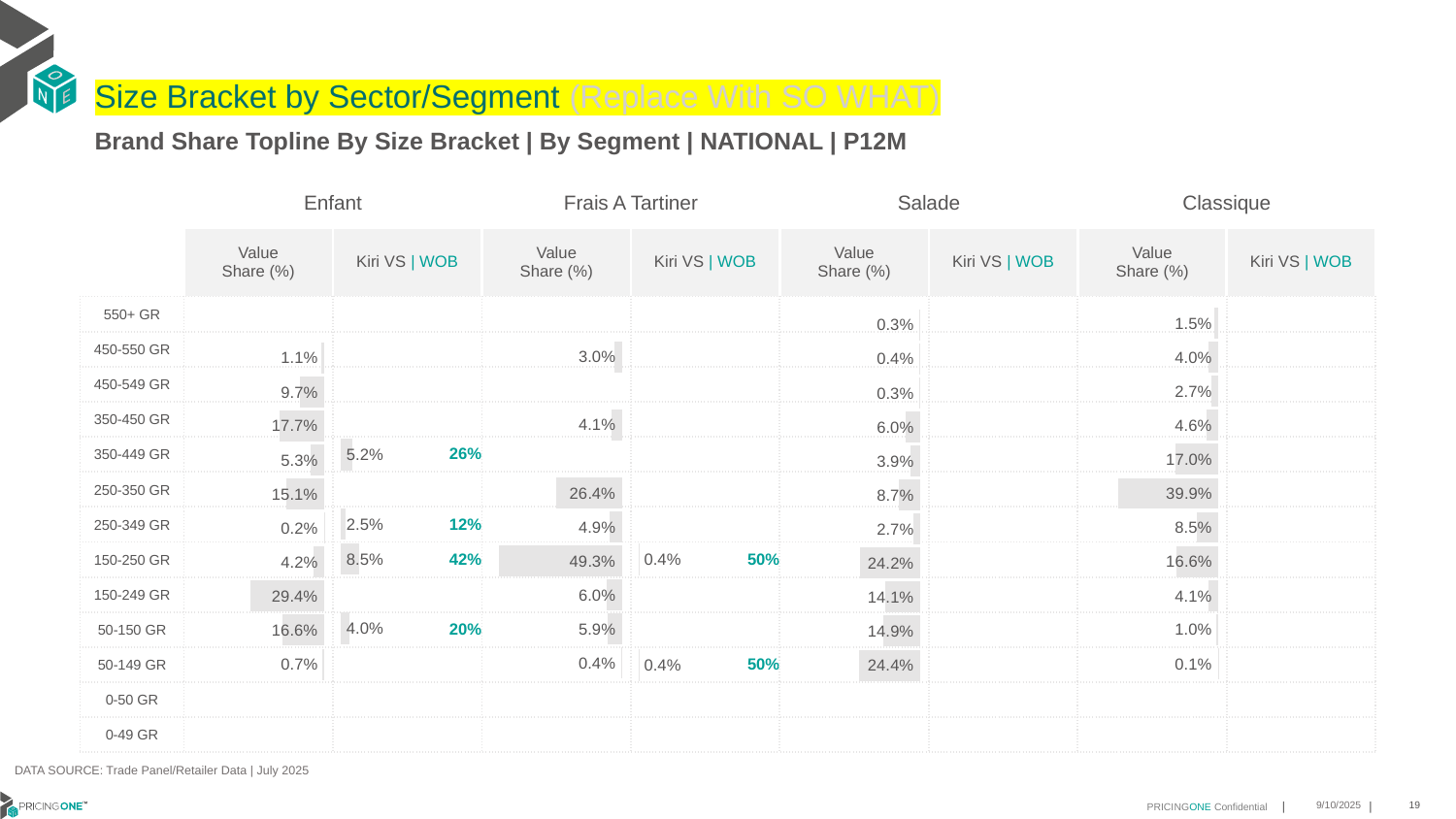

# Size Bracket by Sector/Segment (Replace With SO WHAT)
Brand Share Topline By Size Bracket | By Segment | NATIONAL | P12M
|  | Enfant |  | Frais A Tartiner |  | Salade |  | Classique |  |
| --- | --- | --- | --- | --- | --- | --- | --- | --- |
|  | Value Share (%) | Kiri VS | WOB | Value Share (%) | Kiri VS | WOB | Value Share (%) | Kiri VS | WOB | Value Share (%) | Kiri VS | WOB |
| 550+ GR |  |  |  |  |  |  |  |  |
| 450-550 GR |  |  |  |  |  |  |  |  |
| 450-549 GR |  |  |  |  |  |  |  |  |
| 350-450 GR |  |  |  |  |  |  |  |  |
| 350-449 GR |  | 26% |  |  |  |  |  |  |
| 250-350 GR |  |  |  |  |  |  |  |  |
| 250-349 GR |  | 12% |  |  |  |  |  |  |
| 150-250 GR |  | 42% |  | 50% |  |  |  |  |
| 150-249 GR |  |  |  |  |  |  |  |  |
| 50-150 GR |  | 20% |  |  |  |  |  |  |
| 50-149 GR |  |  |  | 50% |  |  |  |  |
| 0-50 GR |  |  |  |  |  |  |  |  |
| 0-49 GR |  |  |  |  |  |  |  |  |

### Chart

| Category | Frais A Tartiner | NATIONAL |
|---|---|
| None | None |

### Chart

| Category | Salade | NATIONAL |
|---|---|
| None | None |

### Chart

| Category | Classique | NATIONAL |
|---|---|
| None | None |

### Chart

| Category | Frais A Tartiner | NATIONAL |
|---|---|
| None | None |

### Chart

| Category | Classique | NATIONAL |
|---|---|
| None | 0.015157577861394508 |

### Chart

| Category | Enfant | NATIONAL |
|---|---|
| None | None |

### Chart

| Category | Enfant | NATIONAL |
|---|---|
| None | None |

### Chart

| Category | Salade | NATIONAL |
|---|---|
| None | 0.003051488450920449 |
DATA SOURCE: Trade Panel/Retailer Data | July 2025

9/10/2025
19